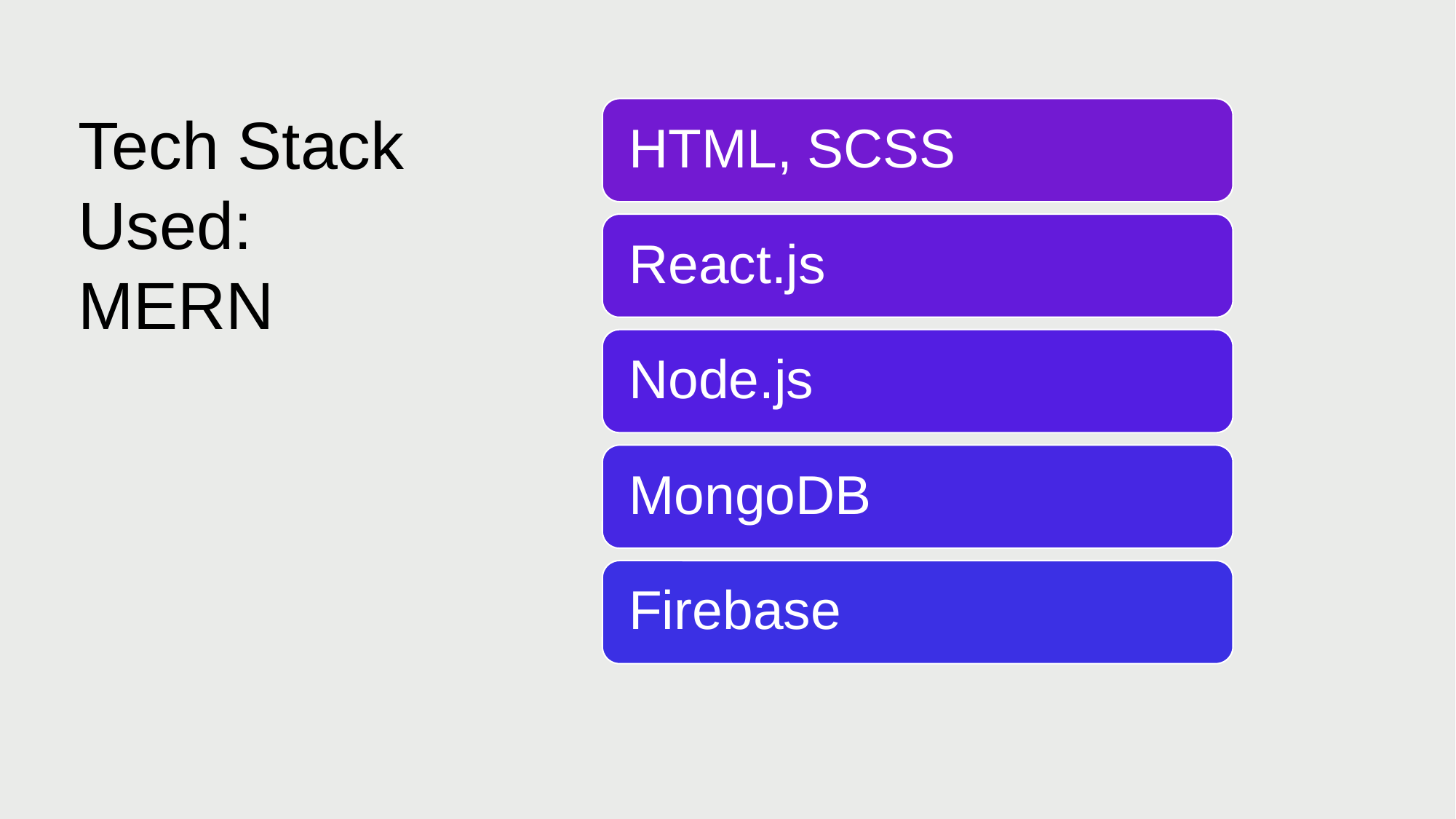

# Tech Stack Used: MERN
HTML, SCSS
React.js
Node.js
MongoDB
Firebase